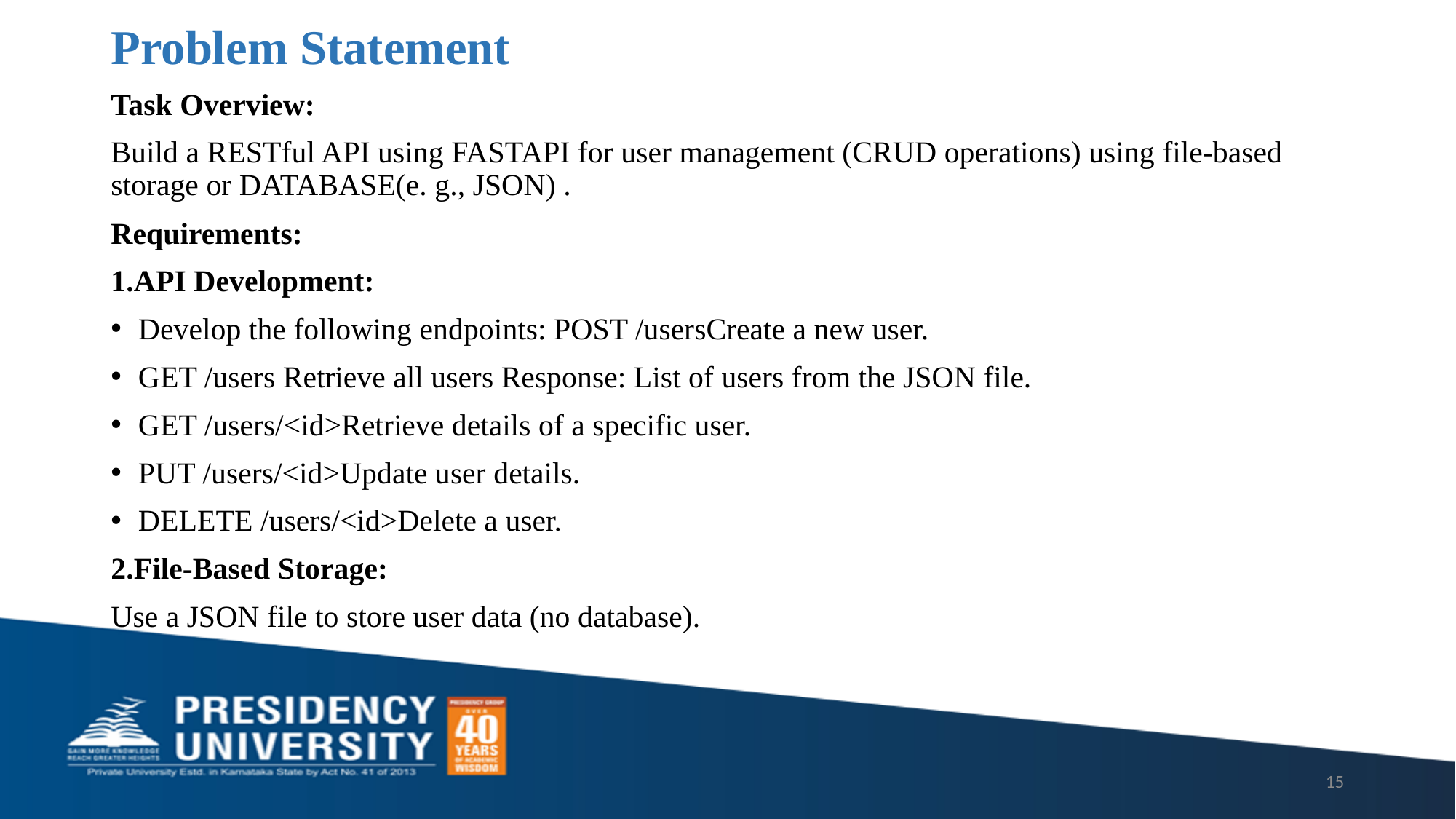

# Problem Statement
Task Overview:
Build a RESTful API using FASTAPI for user management (CRUD operations) using file-based storage or DATABASE(e. g., JSON) .
Requirements:
1.API Development:
Develop the following endpoints: POST /usersCreate a new user.
GET /users Retrieve all users Response: List of users from the JSON file.
GET /users/<id>Retrieve details of a specific user.
PUT /users/<id>Update user details.
DELETE /users/<id>Delete a user.
2.File-Based Storage:
Use a JSON file to store user data (no database).
15